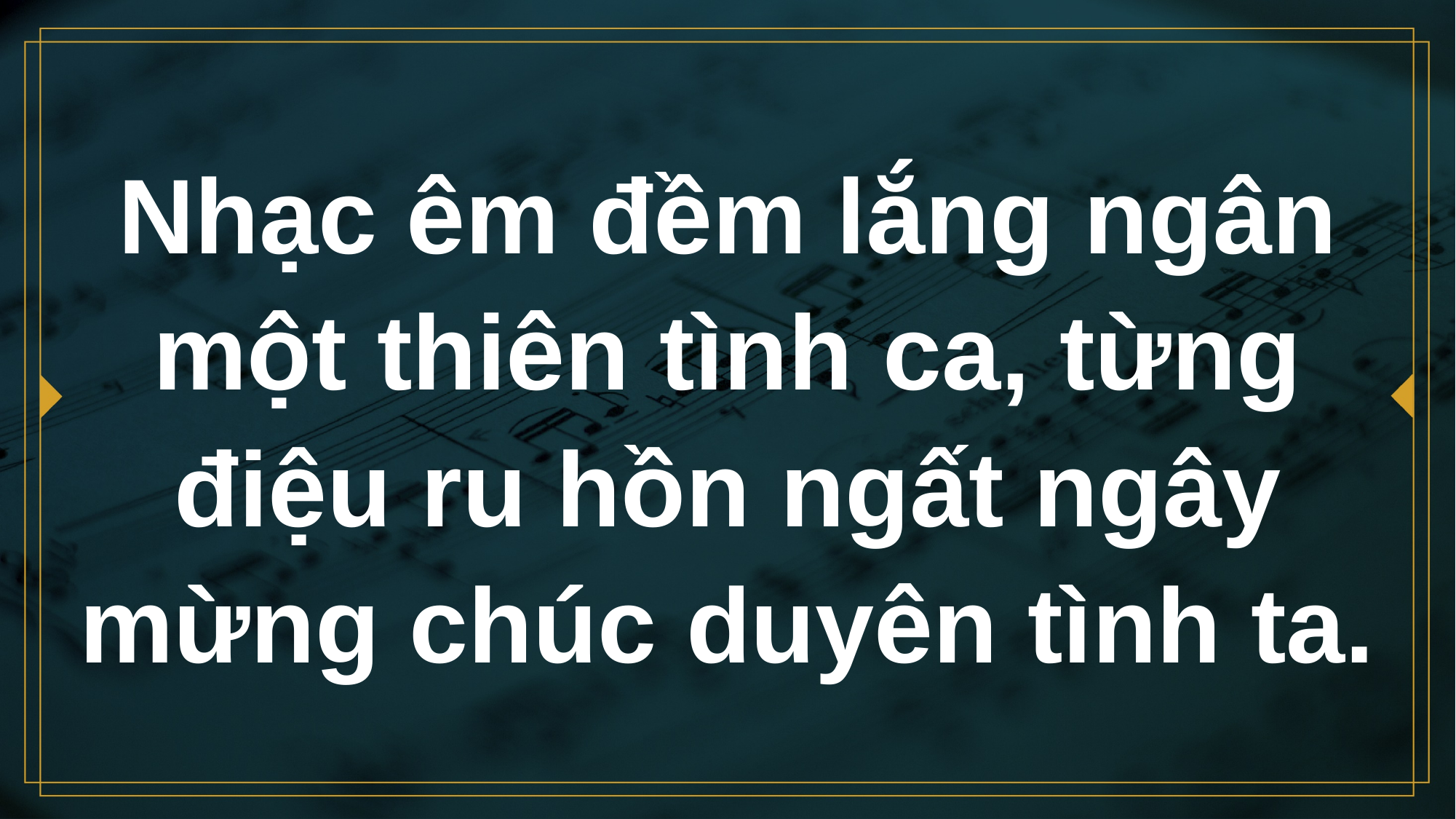

# Nhạc êm đềm lắng ngân một thiên tình ca, từng điệu ru hồn ngất ngây mừng chúc duyên tình ta.